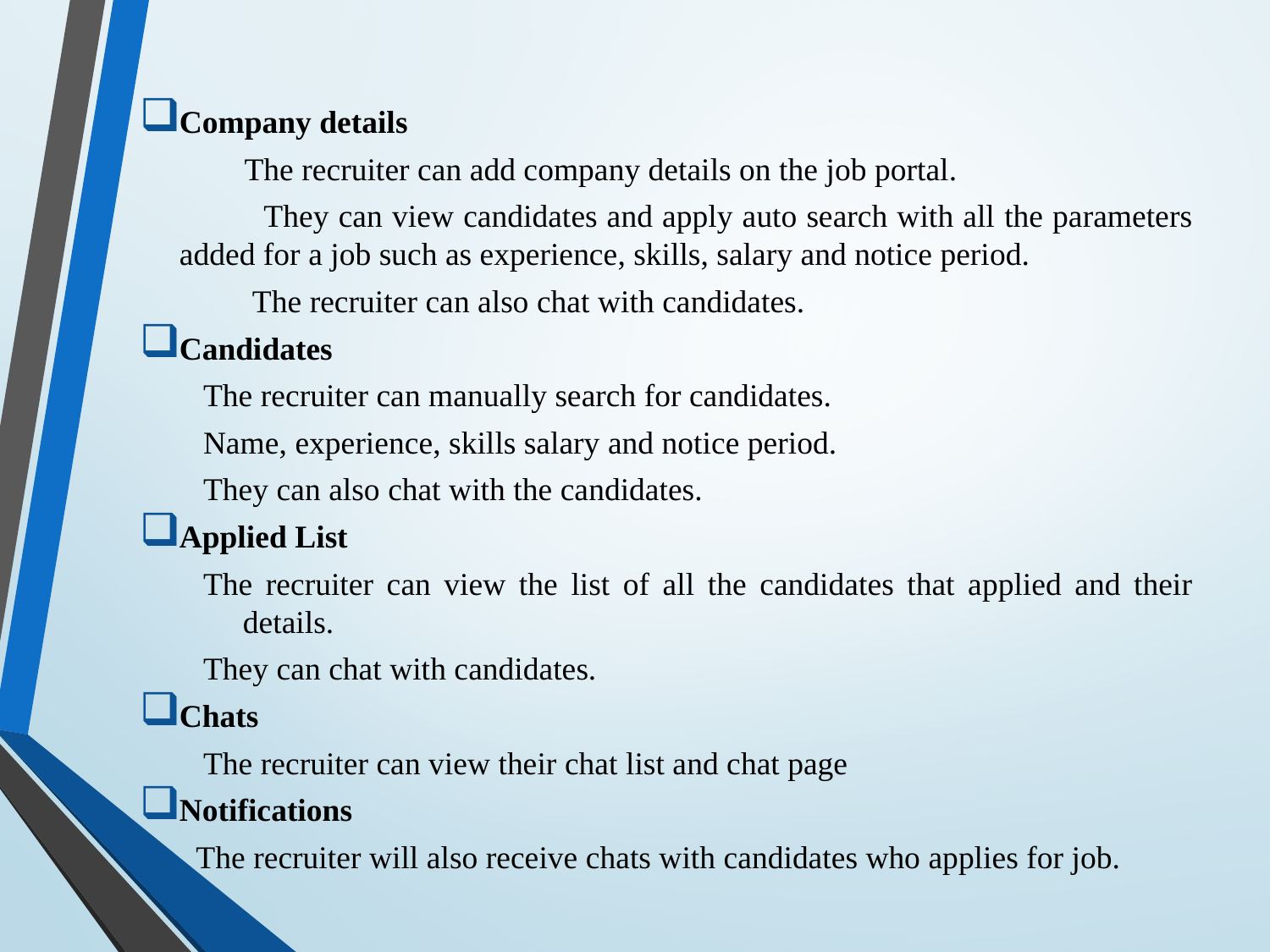

Company details
             The recruiter can add company details on the job portal.
             They can view candidates and apply auto search with all the parameters added for a job such as experience, skills, salary and notice period.
              The recruiter can also chat with candidates.
Candidates
The recruiter can manually search for candidates.
Name, experience, skills salary and notice period.
They can also chat with the candidates.
Applied List
The recruiter can view the list of all the candidates that applied and their details.
They can chat with candidates.
Chats
The recruiter can view their chat list and chat page
Notifications
       The recruiter will also receive chats with candidates who applies for job.